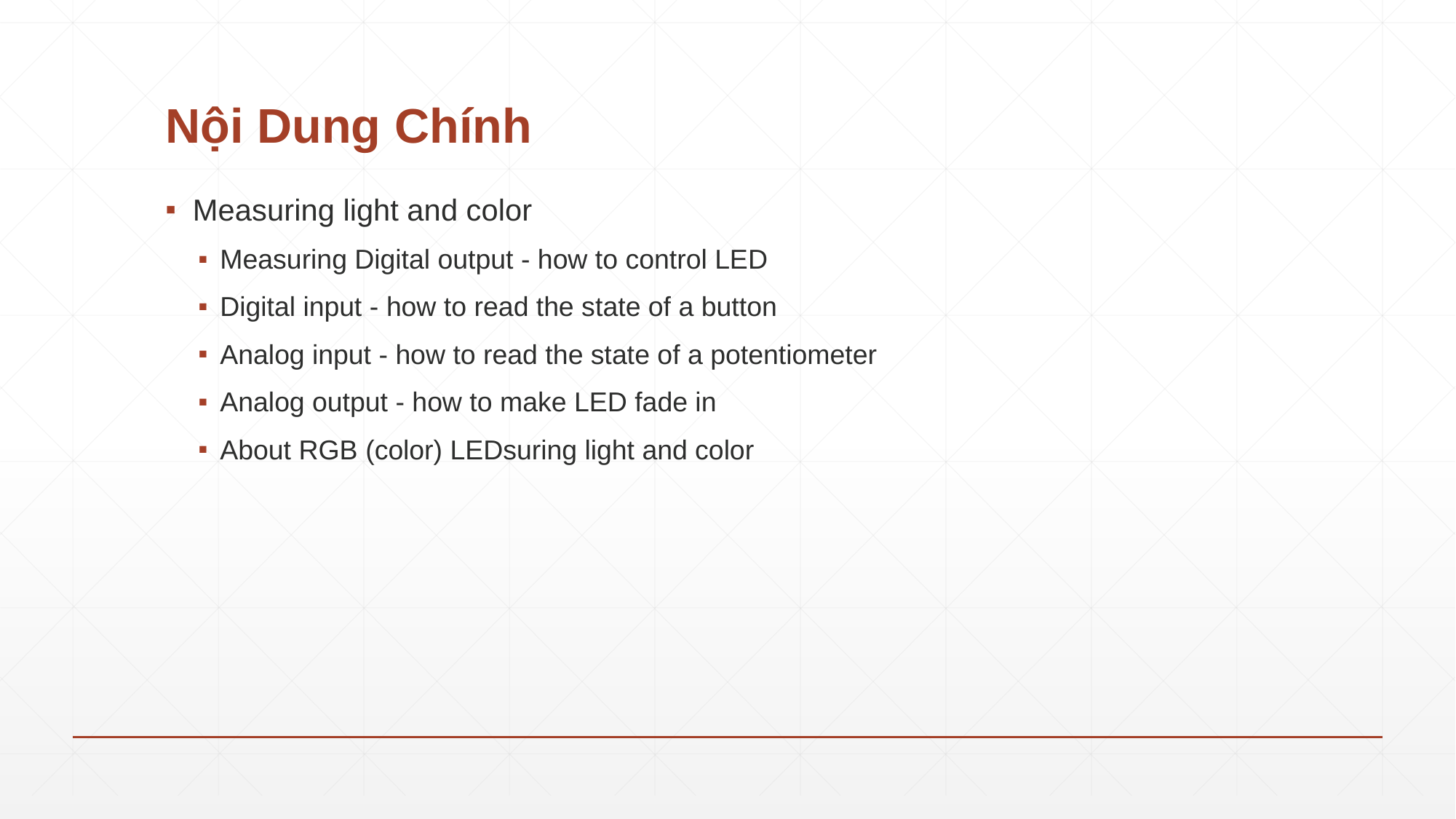

# Nội Dung Chính
Measuring light and color
Measuring Digital output - how to control LED
Digital input - how to read the state of a button
Analog input - how to read the state of a potentiometer
Analog output - how to make LED fade in
About RGB (color) LEDsuring light and color